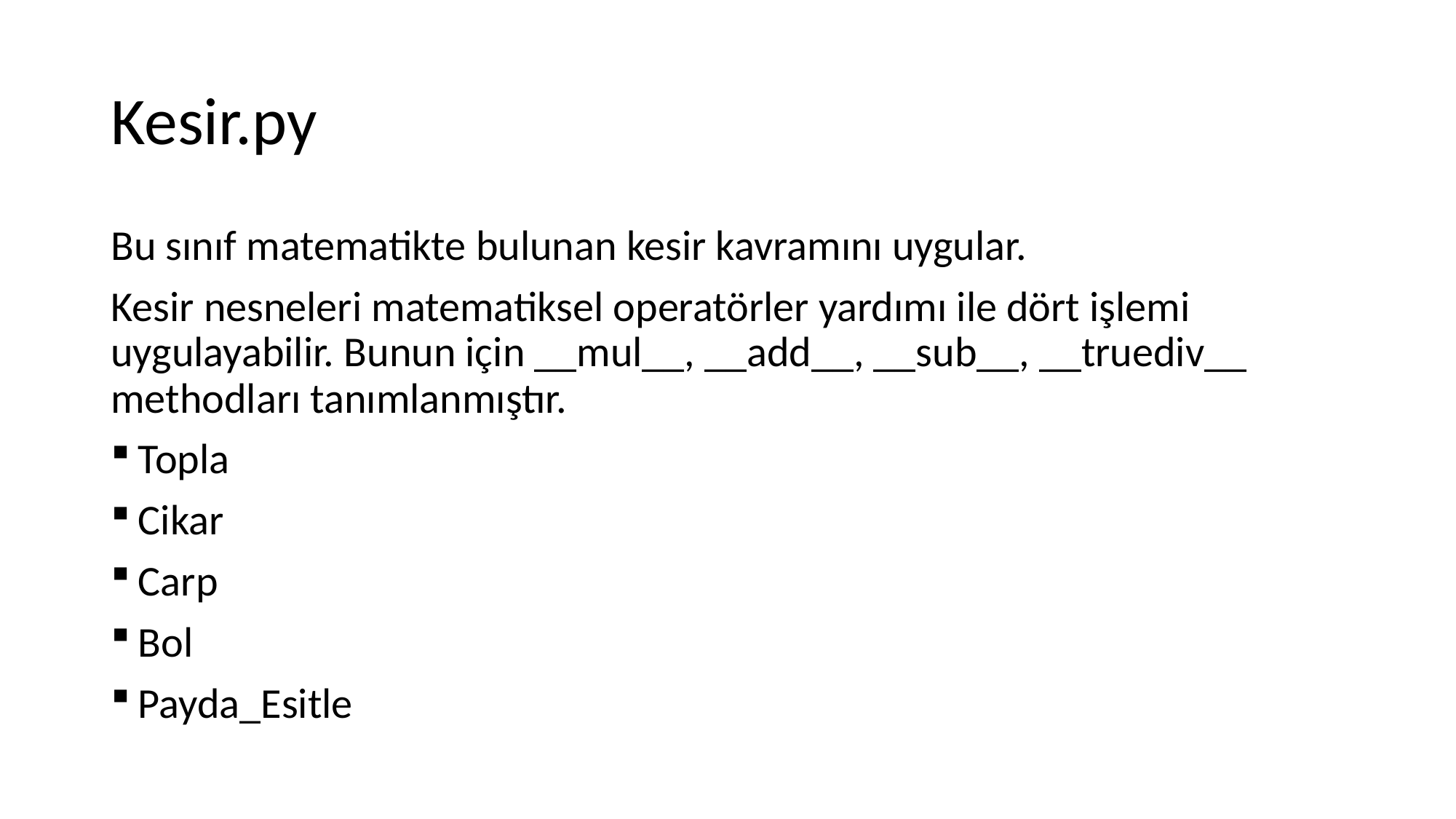

# Kesir.py
Bu sınıf matematikte bulunan kesir kavramını uygular.
Kesir nesneleri matematiksel operatörler yardımı ile dört işlemi uygulayabilir. Bunun için __mul__, __add__, __sub__, __truediv__ methodları tanımlanmıştır.
Topla
Cikar
Carp
Bol
Payda_Esitle